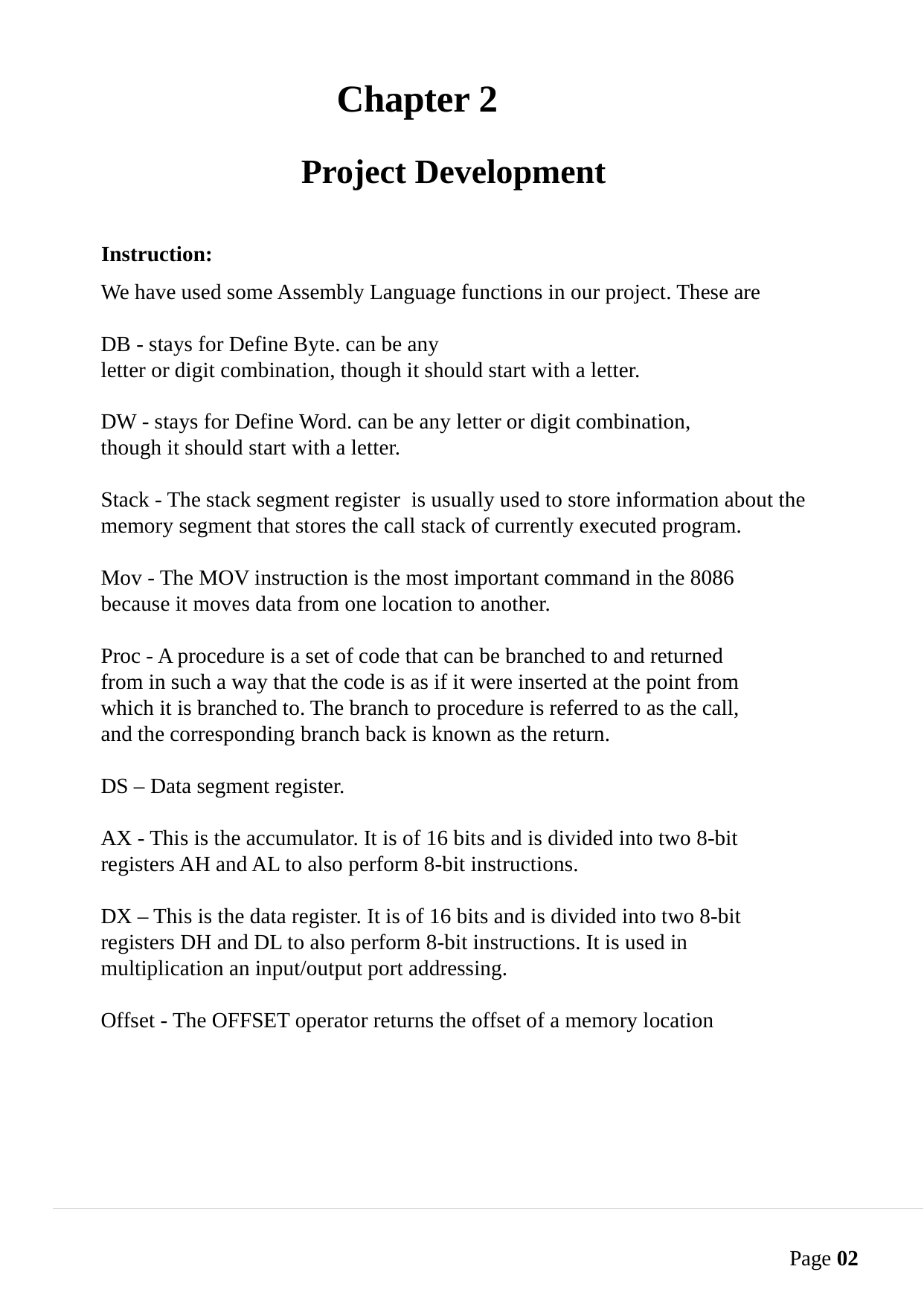

# Chapter 2
Project Development
Instruction:
We have used some Assembly Language functions in our project. These are

DB - stays for Define Byte. can be any
letter or digit combination, though it should start with a letter.

DW - stays for Define Word. can be any letter or digit combination,
though it should start with a letter.

Stack - The stack segment register  is usually used to store information about the
memory segment that stores the call stack of currently executed program.

Mov - The MOV instruction is the most important command in the 8086
because it moves data from one location to another.

Proc - A procedure is a set of code that can be branched to and returned
from in such a way that the code is as if it were inserted at the point from
which it is branched to. The branch to procedure is referred to as the call,
and the corresponding branch back is known as the return.

DS – Data segment register.

AX - This is the accumulator. It is of 16 bits and is divided into two 8-bit
registers AH and AL to also perform 8-bit instructions.

DX – This is the data register. It is of 16 bits and is divided into two 8-bit
registers DH and DL to also perform 8-bit instructions. It is used in
multiplication an input/output port addressing.

Offset - The OFFSET operator returns the offset of a memory location
Page 02